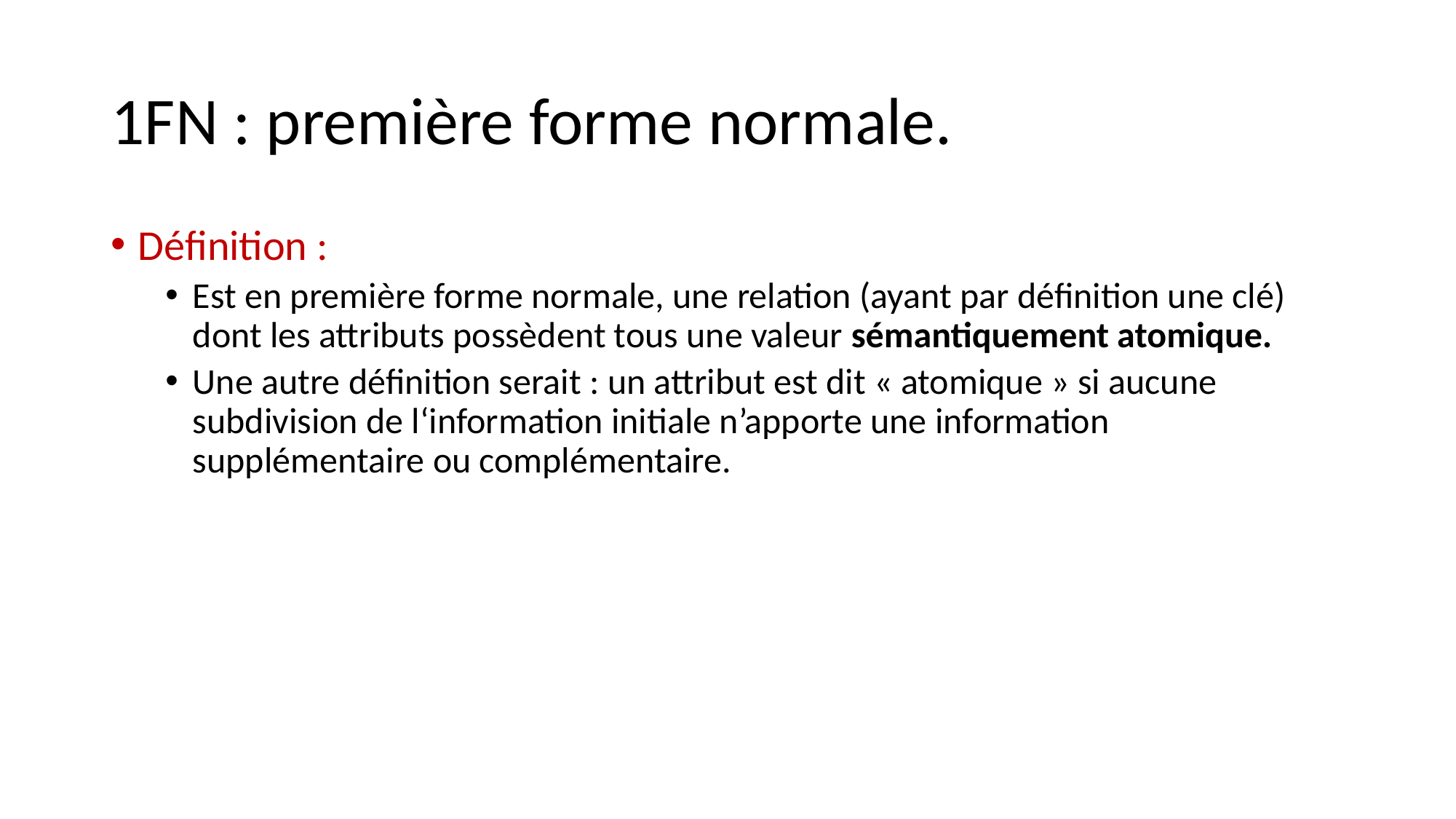

# 1FN : première forme normale.
Définition :
Est en première forme normale, une relation (ayant par définition une clé) dont les attributs possèdent tous une valeur sémantiquement atomique.
Une autre définition serait : un attribut est dit « atomique » si aucune subdivision de l‘information initiale n’apporte une information supplémentaire ou complémentaire.